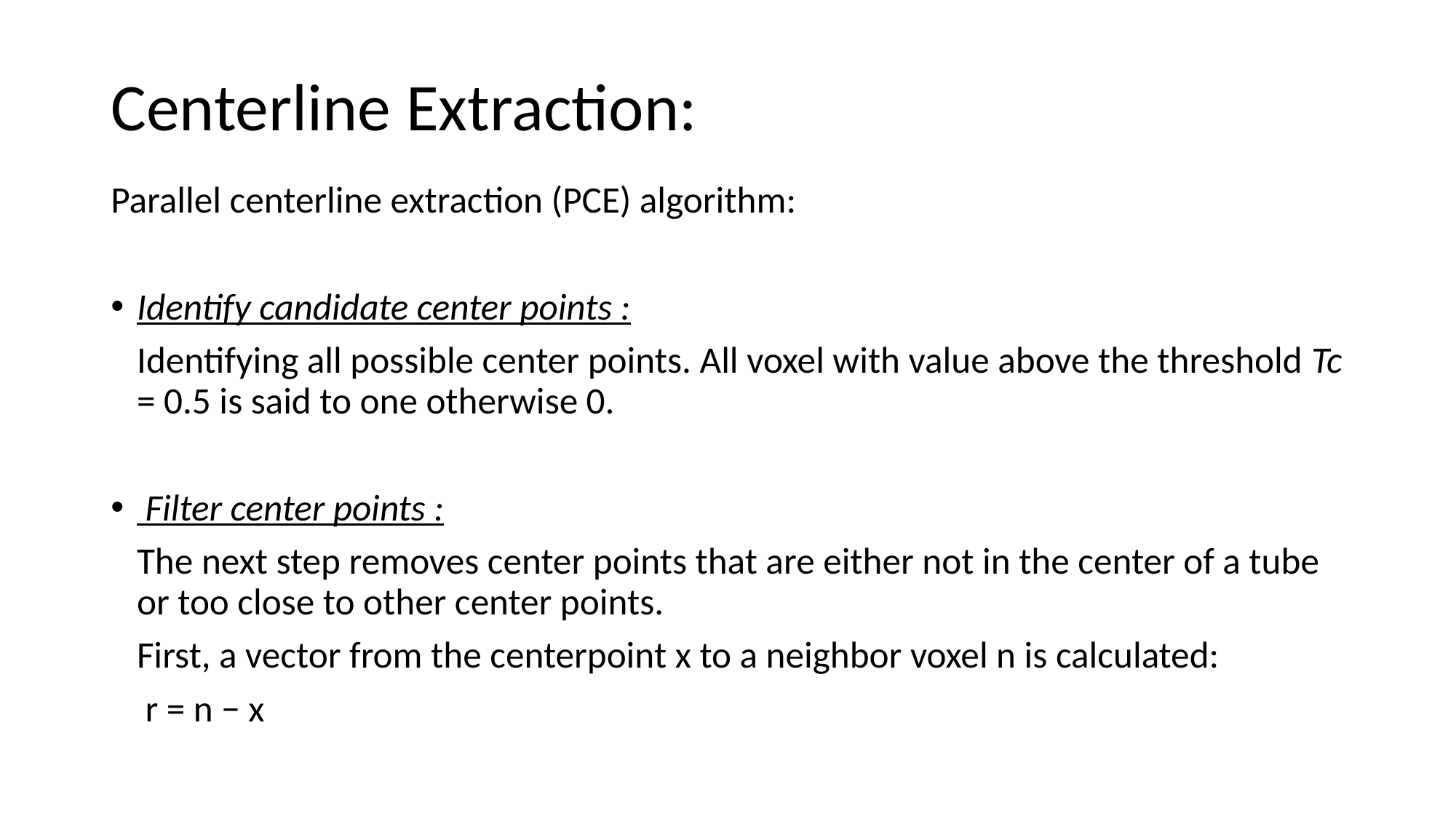

# Centerline Extraction:
Parallel centerline extraction (PCE) algorithm:

Identify candidate center points :
	Identifying all possible center points. All voxel with value above the threshold Tc = 0.5 is said to one otherwise 0.

 Filter center points :
	The next step removes center points that are either not in the center of a tube or too close to other center points.
	First, a vector from the centerpoint x to a neighbor voxel n is calculated:
					 r = n − x